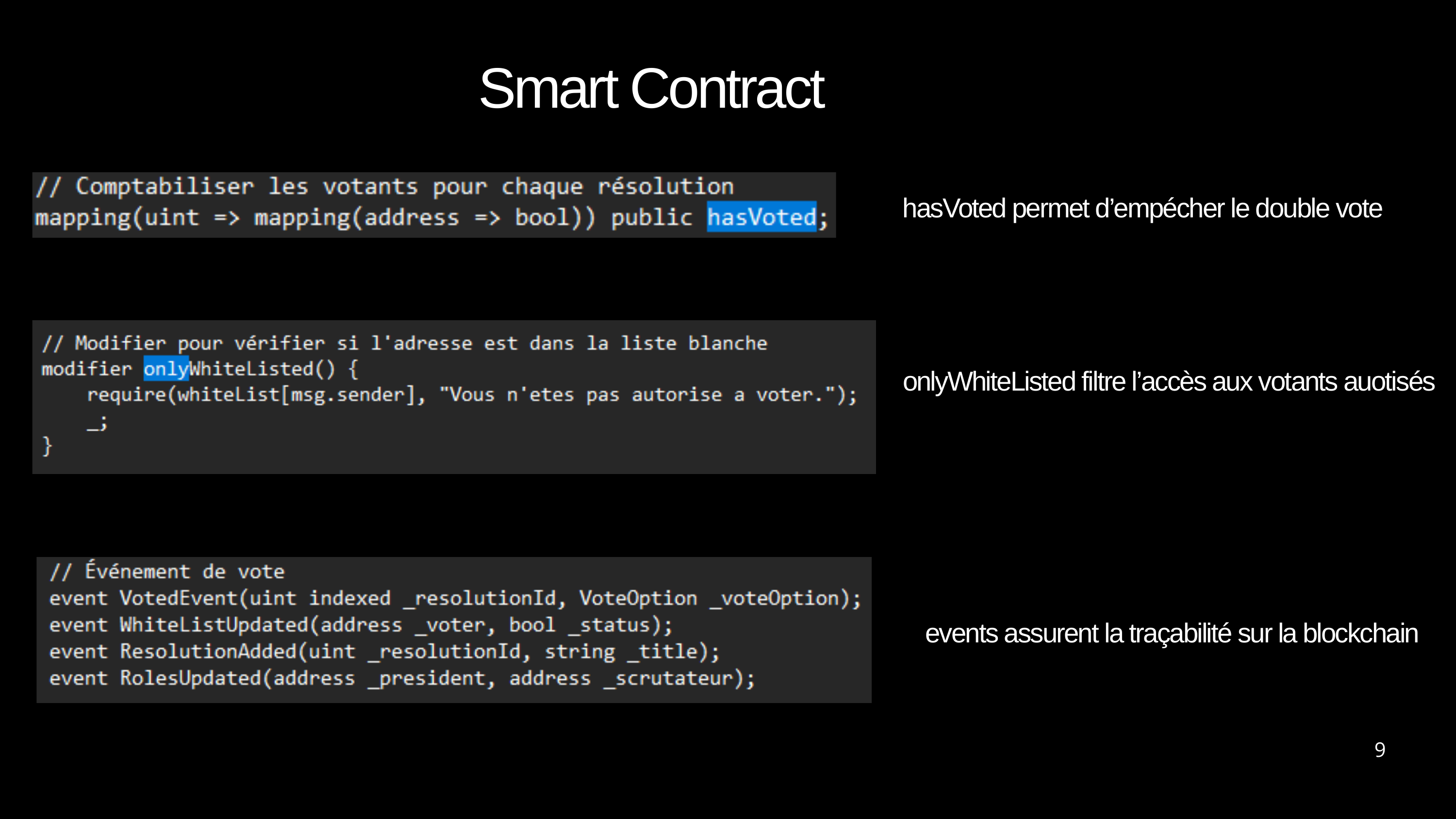

Smart Contract

hasVoted permet d’empécher le double vote

onlyWhiteListed filtre l’accès aux votants auotisés

events assurent la traçabilité sur la blockchain
9